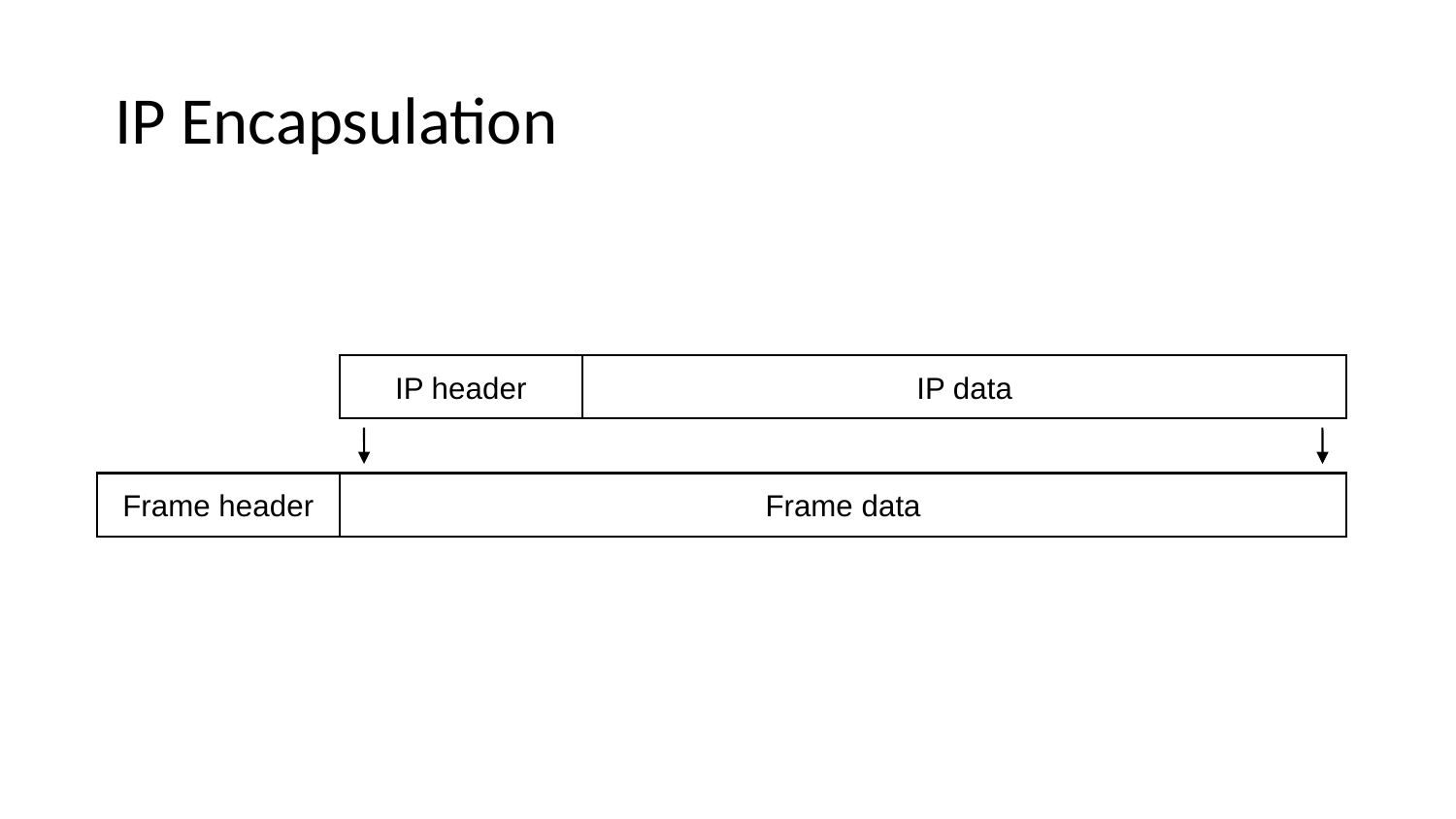

# IP Encapsulation
IP header
IP data

Frame header
Frame data